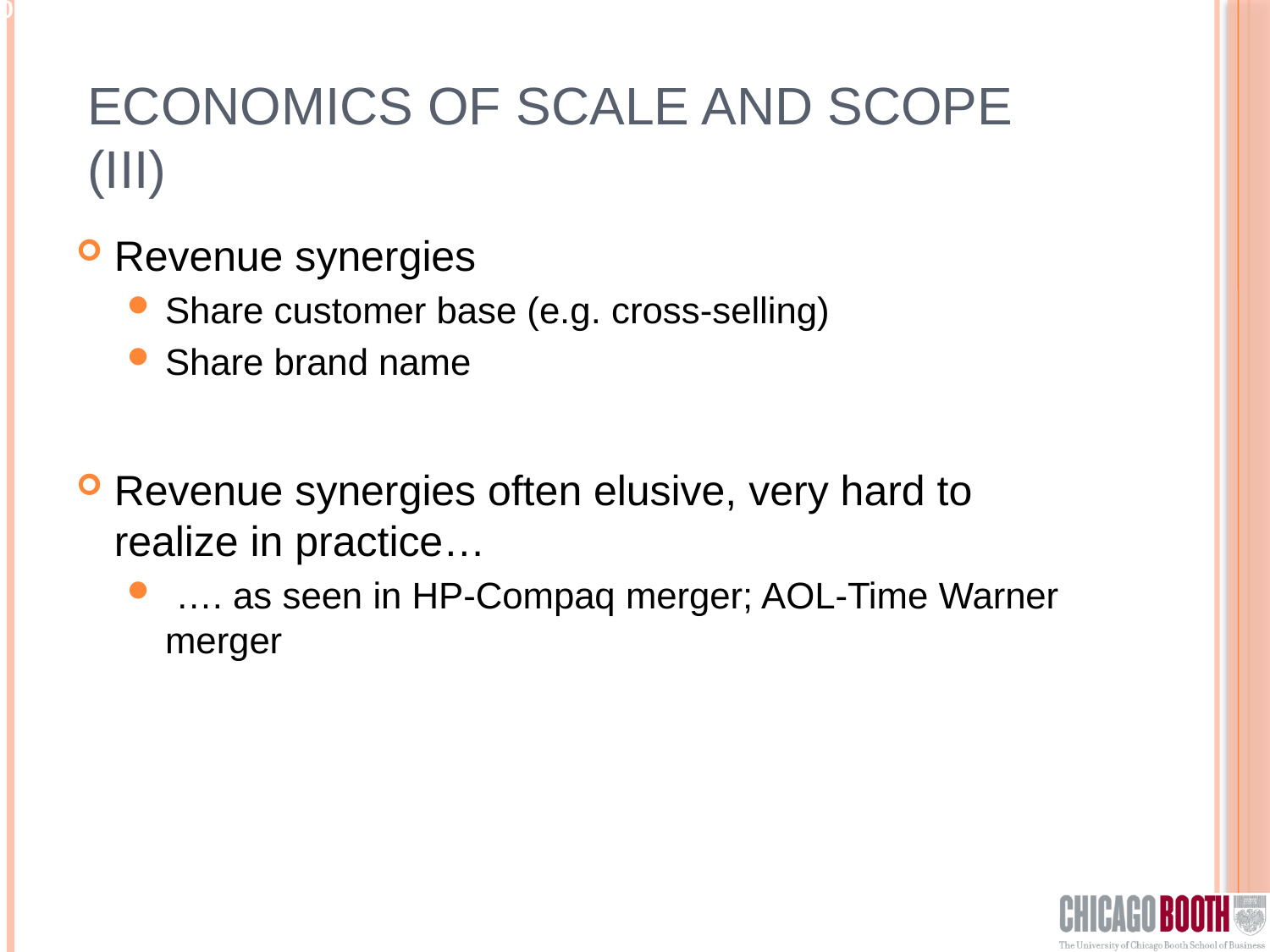

# Economics of scale and scope (III)
Revenue synergies
Share customer base (e.g. cross-selling)
Share brand name

Revenue synergies often elusive, very hard to realize in practice…
 …. as seen in HP-Compaq merger; AOL-Time Warner merger

10